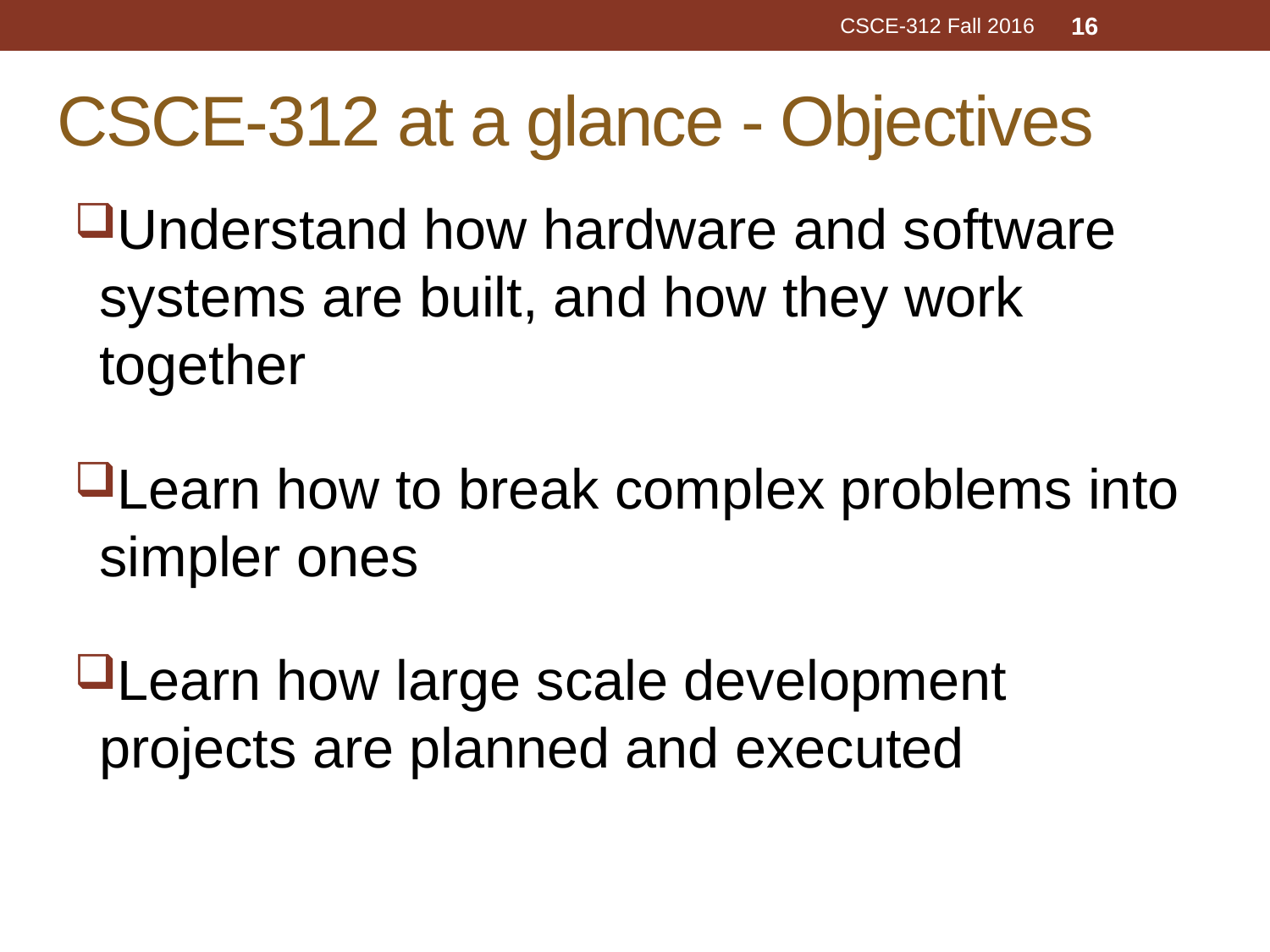

CSCE-312 Fall 2016
16
# CSCE-312 at a glance - Objectives
Understand how hardware and software systems are built, and how they work together
Learn how to break complex problems into simpler ones
Learn how large scale development projects are planned and executed